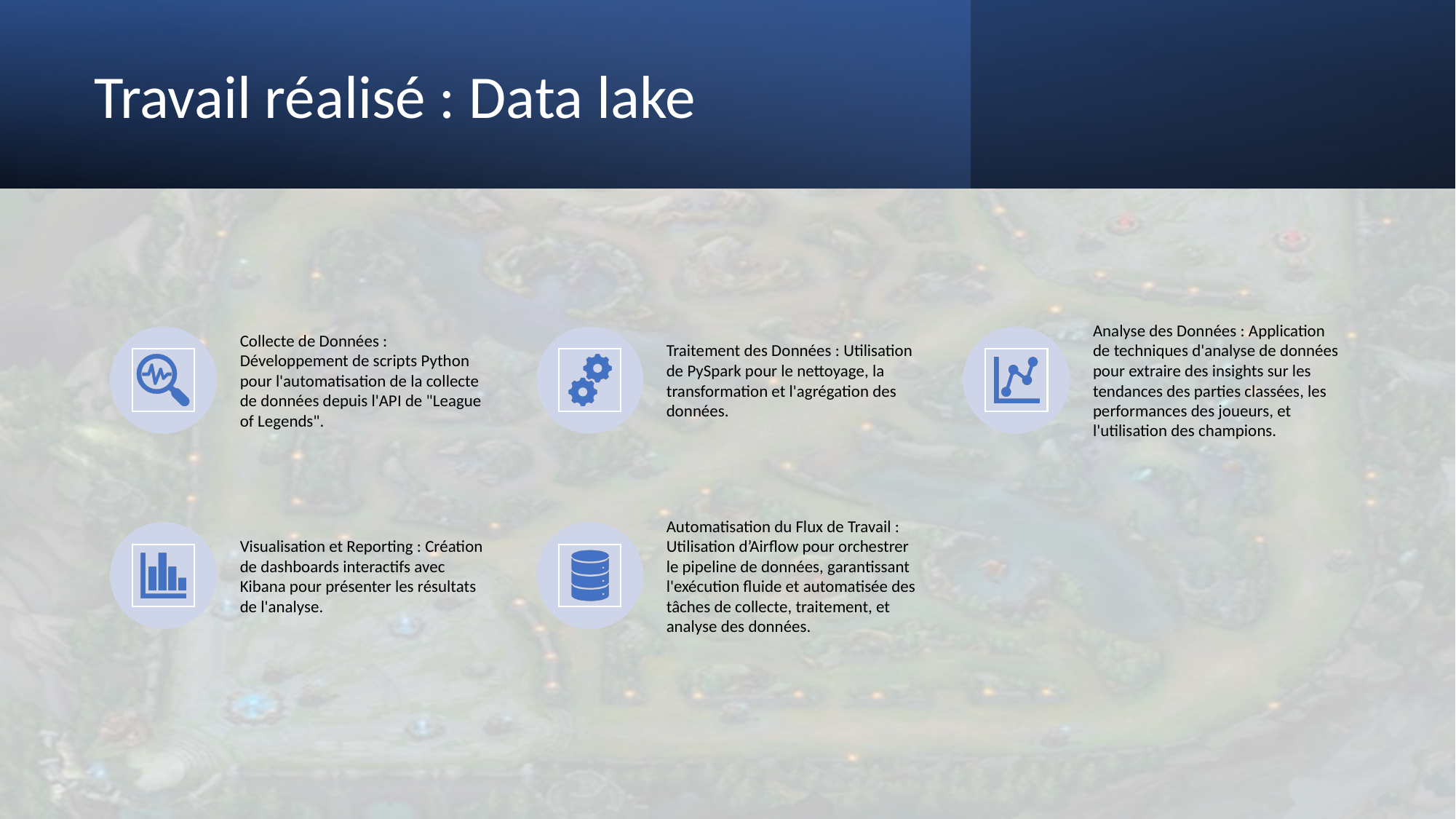

# Travail réalisé : Data lake
Collecte de Données : Développement de scripts Python pour l'automatisation de la collecte de données depuis l'API de "League of Legends".
Traitement des Données : Utilisation de PySpark pour le nettoyage, la transformation et l'agrégation des données.
Analyse des Données : Application de techniques d'analyse de données pour extraire des insights sur les tendances des parties classées, les performances des joueurs, et l'utilisation des champions.
Visualisation et Reporting : Création de dashboards interactifs avec Kibana pour présenter les résultats de l'analyse.
Automatisation du Flux de Travail : Utilisation d’Airflow pour orchestrer le pipeline de données, garantissant l'exécution fluide et automatisée des tâches de collecte, traitement, et analyse des données.